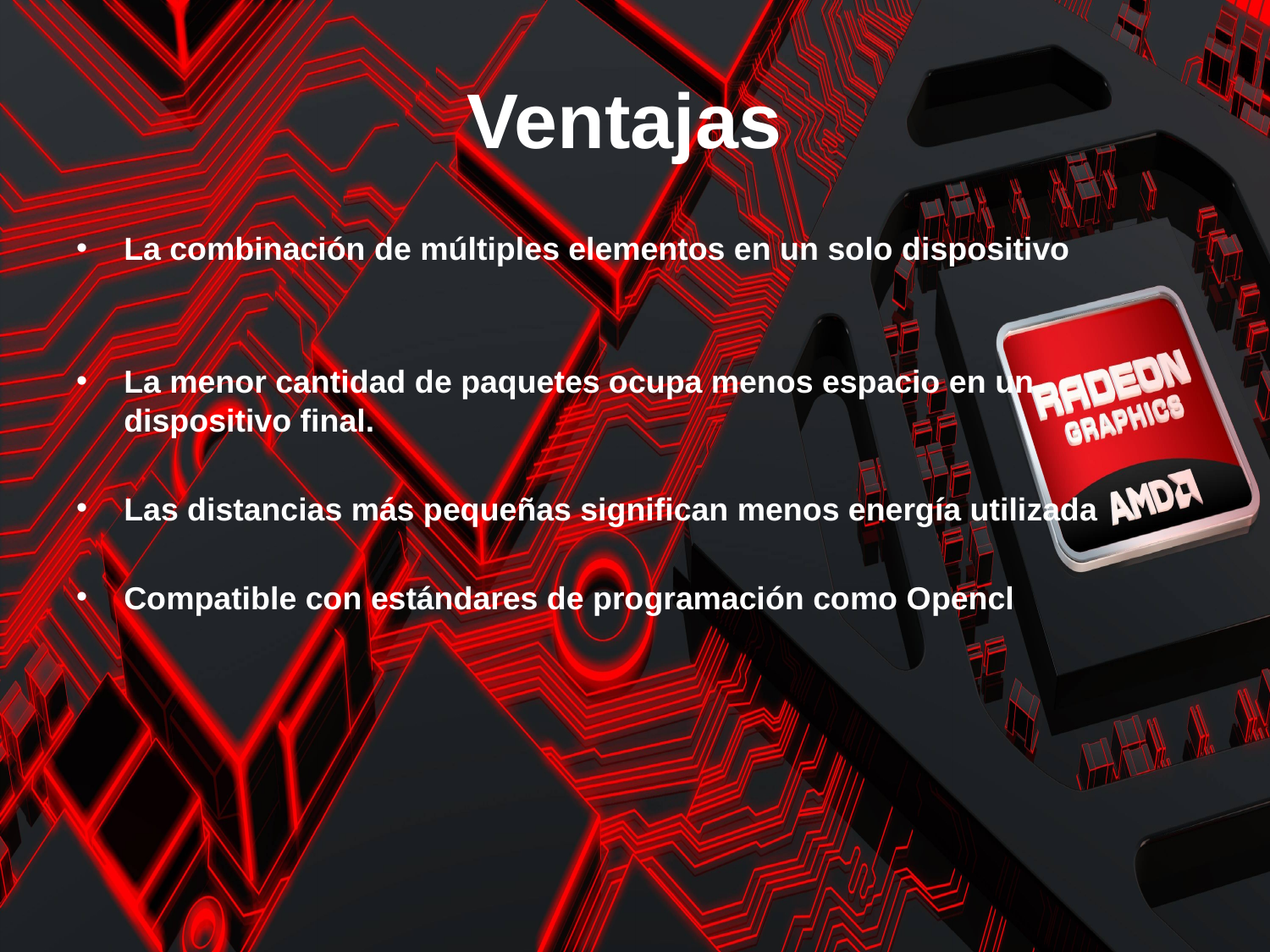

# Ventajas
La combinación de múltiples elementos en un solo dispositivo

La menor cantidad de paquetes ocupa menos espacio en un dispositivo final.

Las distancias más pequeñas significan menos energía utilizada

Compatible con estándares de programación como Opencl